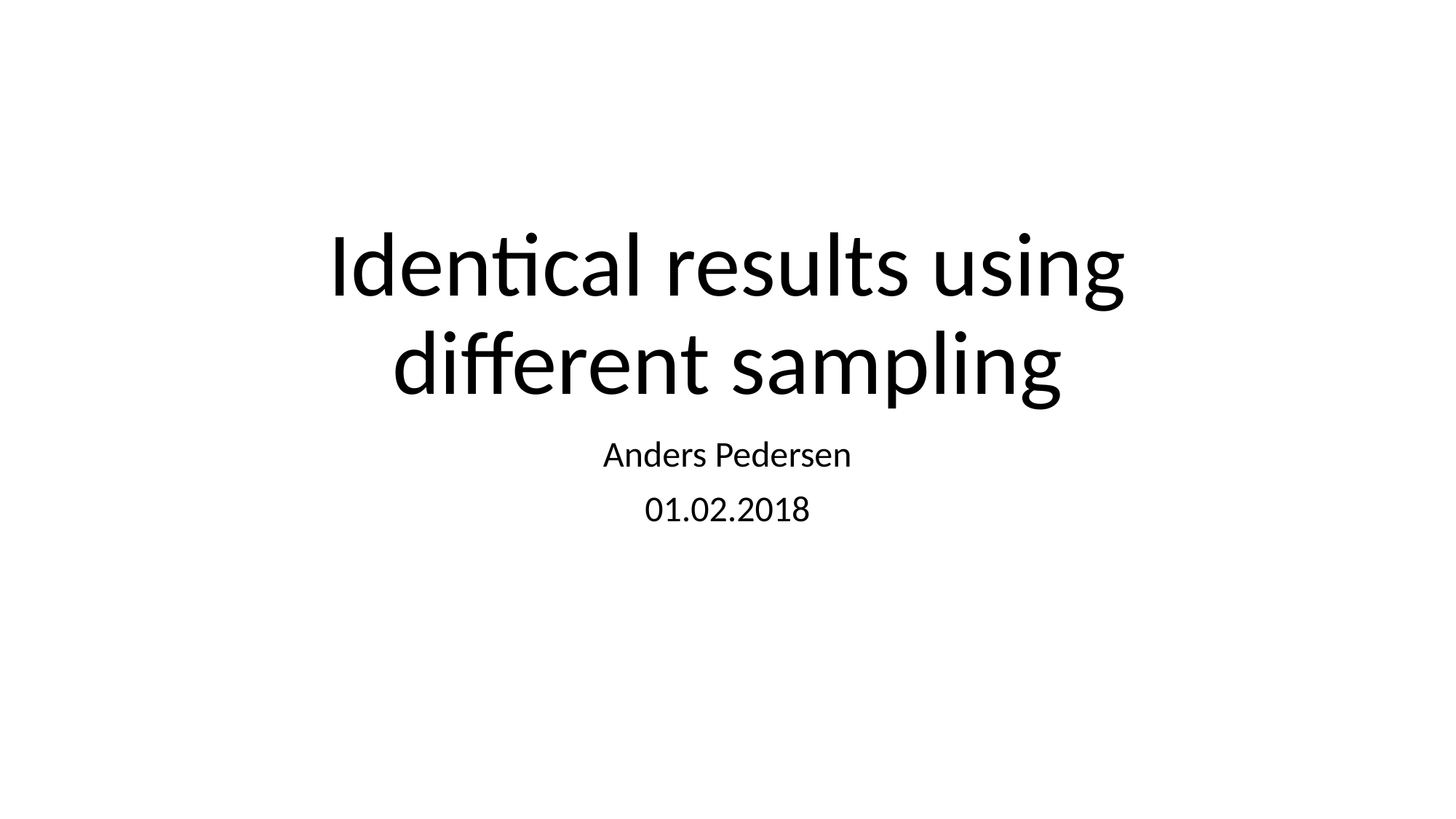

# Identical results using different sampling
Anders Pedersen
01.02.2018